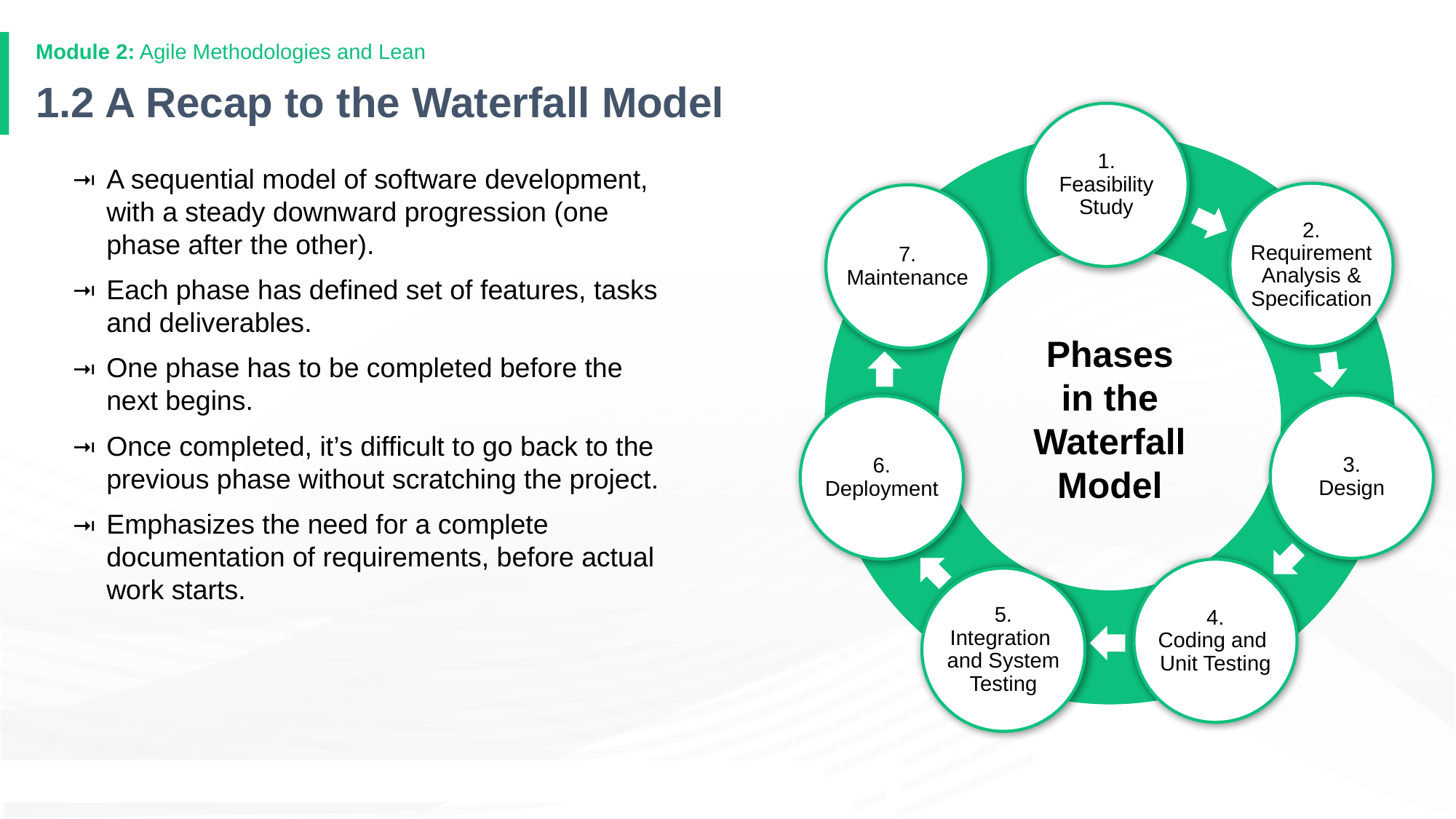

# 1.2 A Recap to the Waterfall Model
1.
Feasibility
Study
A sequential model of software development, with a steady downward progression (one phase after the other).
Each phase has defined set of features, tasks and deliverables.
One phase has to be completed before the next begins.
Once completed, it’s difficult to go back to the previous phase without scratching the project.
Emphasizes the need for a complete documentation of requirements, before actual work starts.

2.
Requirement Analysis & Specification
7.
Maintenance

Phases in the Waterfall Model

3.
Design
6.
Deployment

4.
Coding and
Unit Testing
5.
Integration
and System Testing